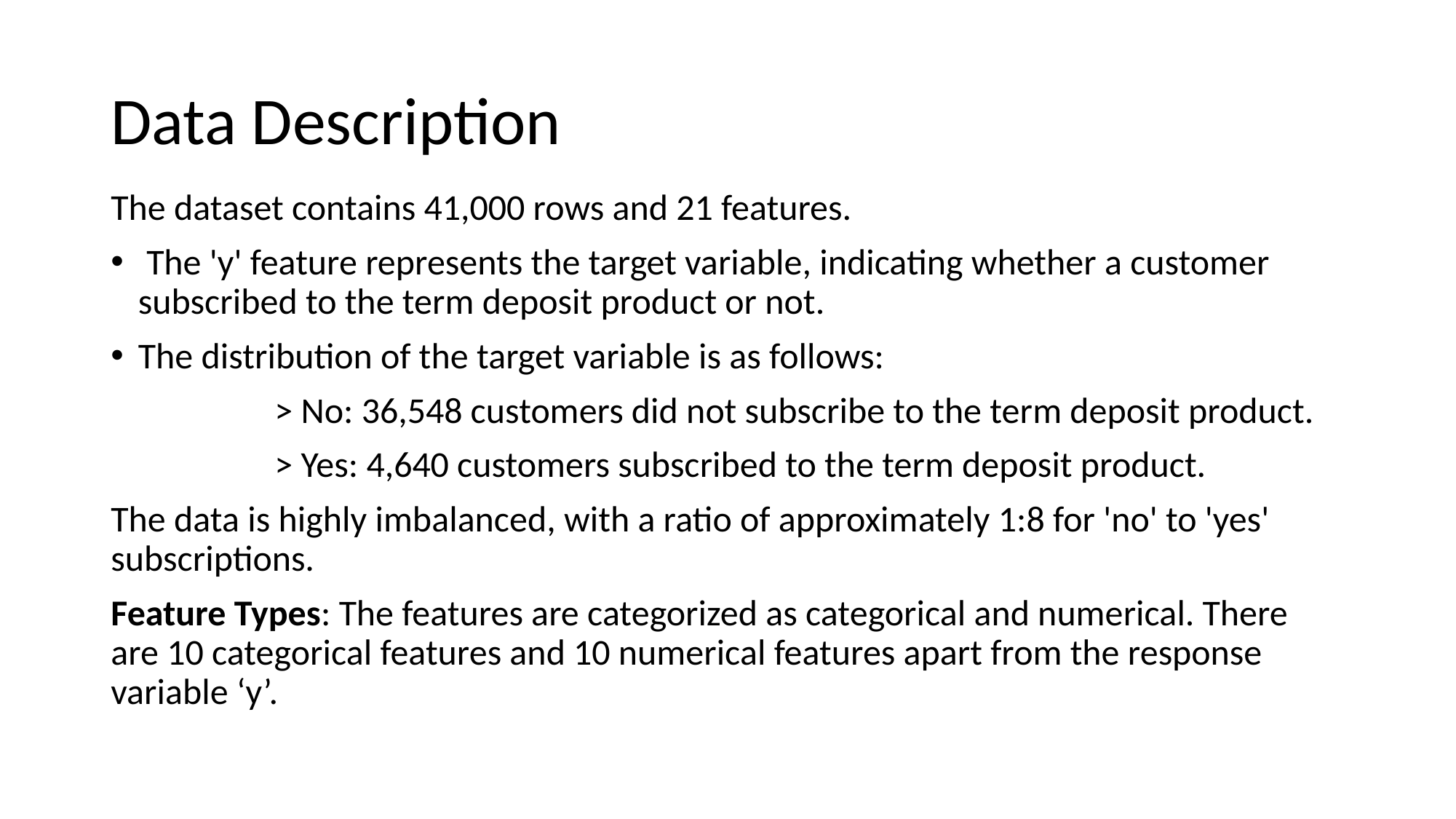

# Data Description
The dataset contains 41,000 rows and 21 features.
 The 'y' feature represents the target variable, indicating whether a customer subscribed to the term deposit product or not.
The distribution of the target variable is as follows:
                    > No: 36,548 customers did not subscribe to the term deposit product.
                    > Yes: 4,640 customers subscribed to the term deposit product.
The data is highly imbalanced, with a ratio of approximately 1:8 for 'no' to 'yes' subscriptions.
Feature Types: The features are categorized as categorical and numerical. There are 10 categorical features and 10 numerical features apart from the response variable ‘y’.